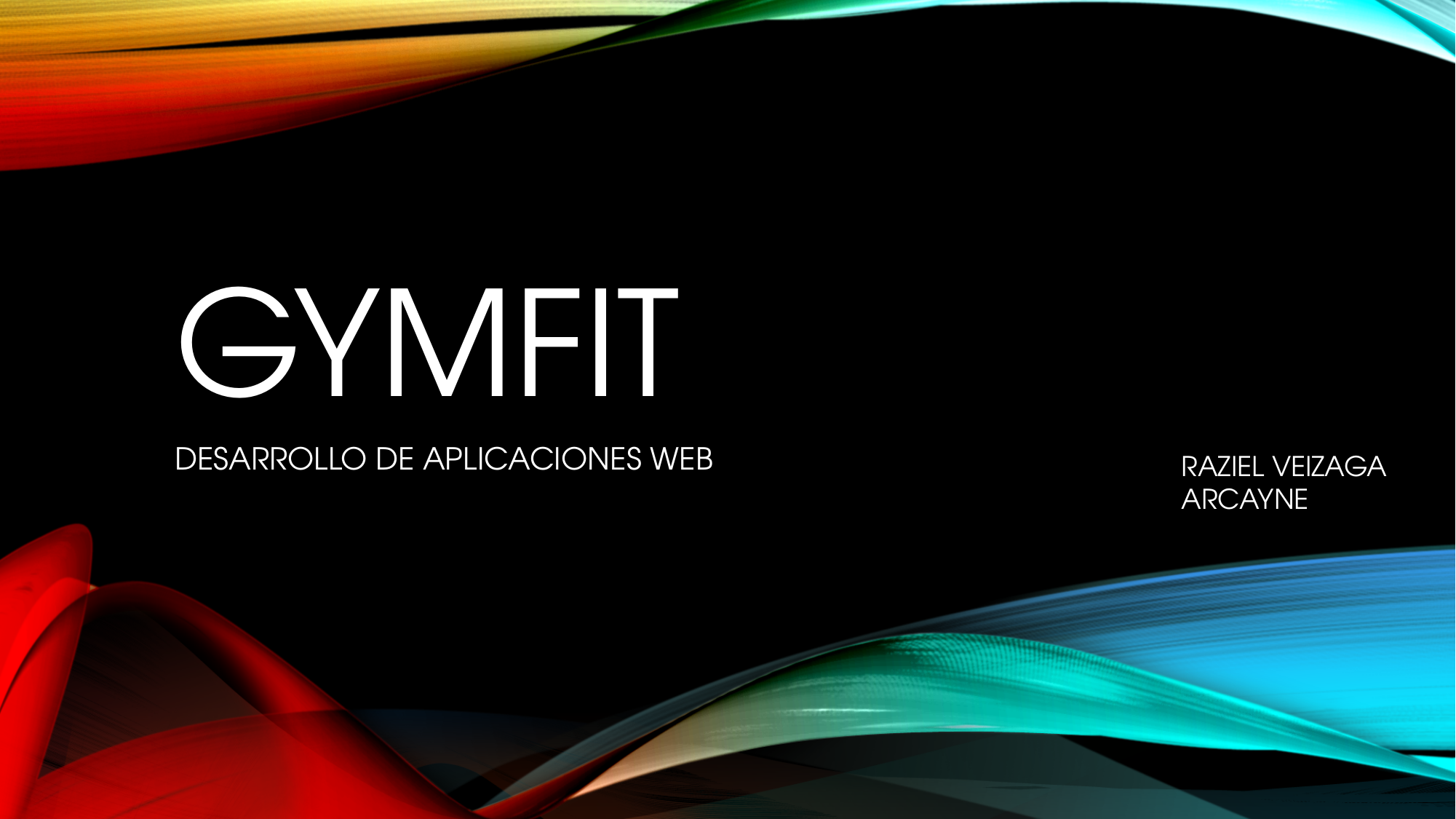

# GYMFIT
DESARROLLO DE APLICACIONES WEB
RAZIEL VEIZAGA ARCAYNE